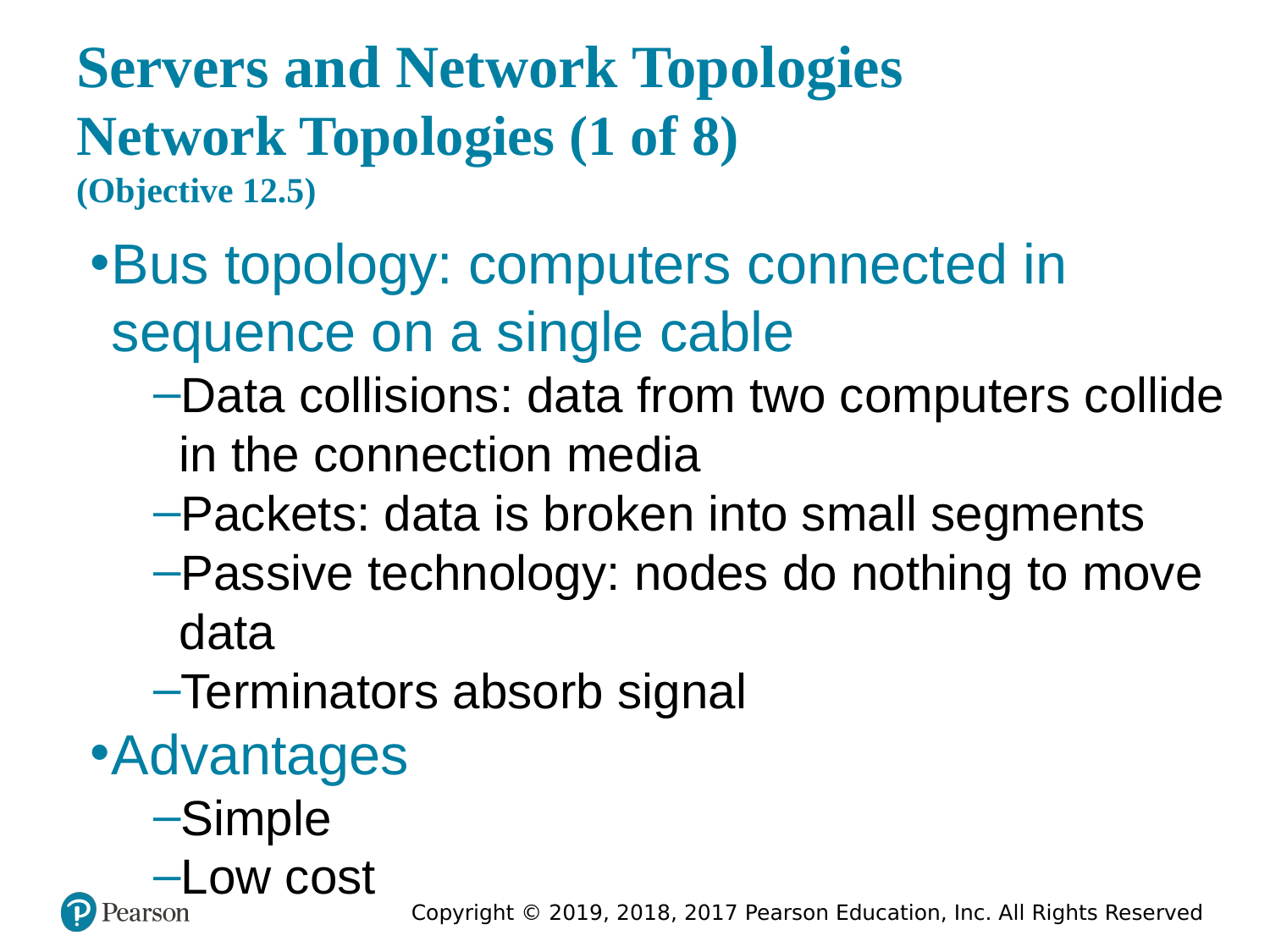

# Servers and Network Topologies Network Topologies (1 of 8) (Objective 12.5)
Bus topology: computers connected in sequence on a single cable
Data collisions: data from two computers collide in the connection media
Packets: data is broken into small segments
Passive technology: nodes do nothing to move data
Terminators absorb signal
Advantages
Simple
Low cost